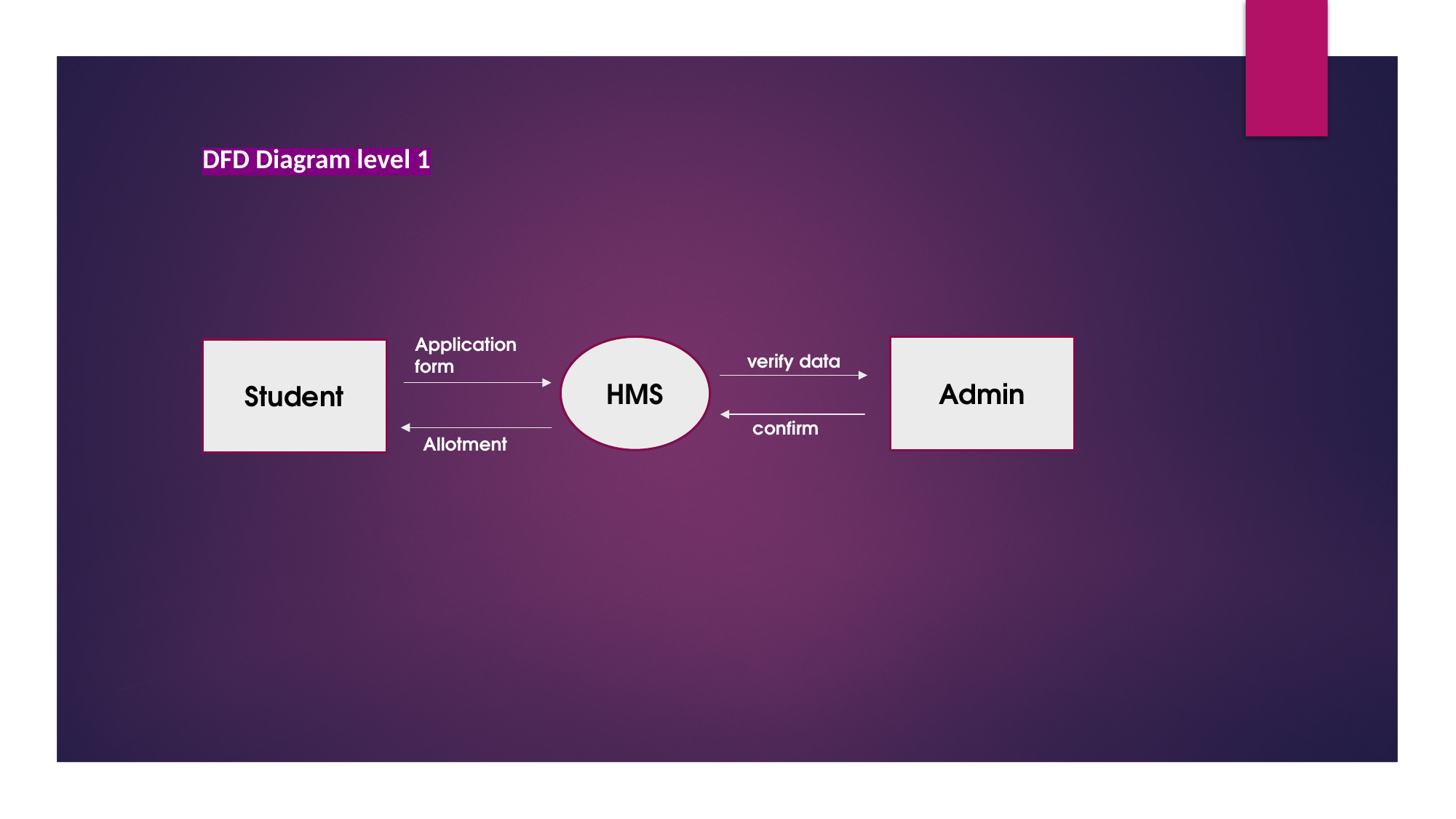

DFD Diagram level 1
Application form
HMS
Admin
Student
verify data
confirm
Allotment